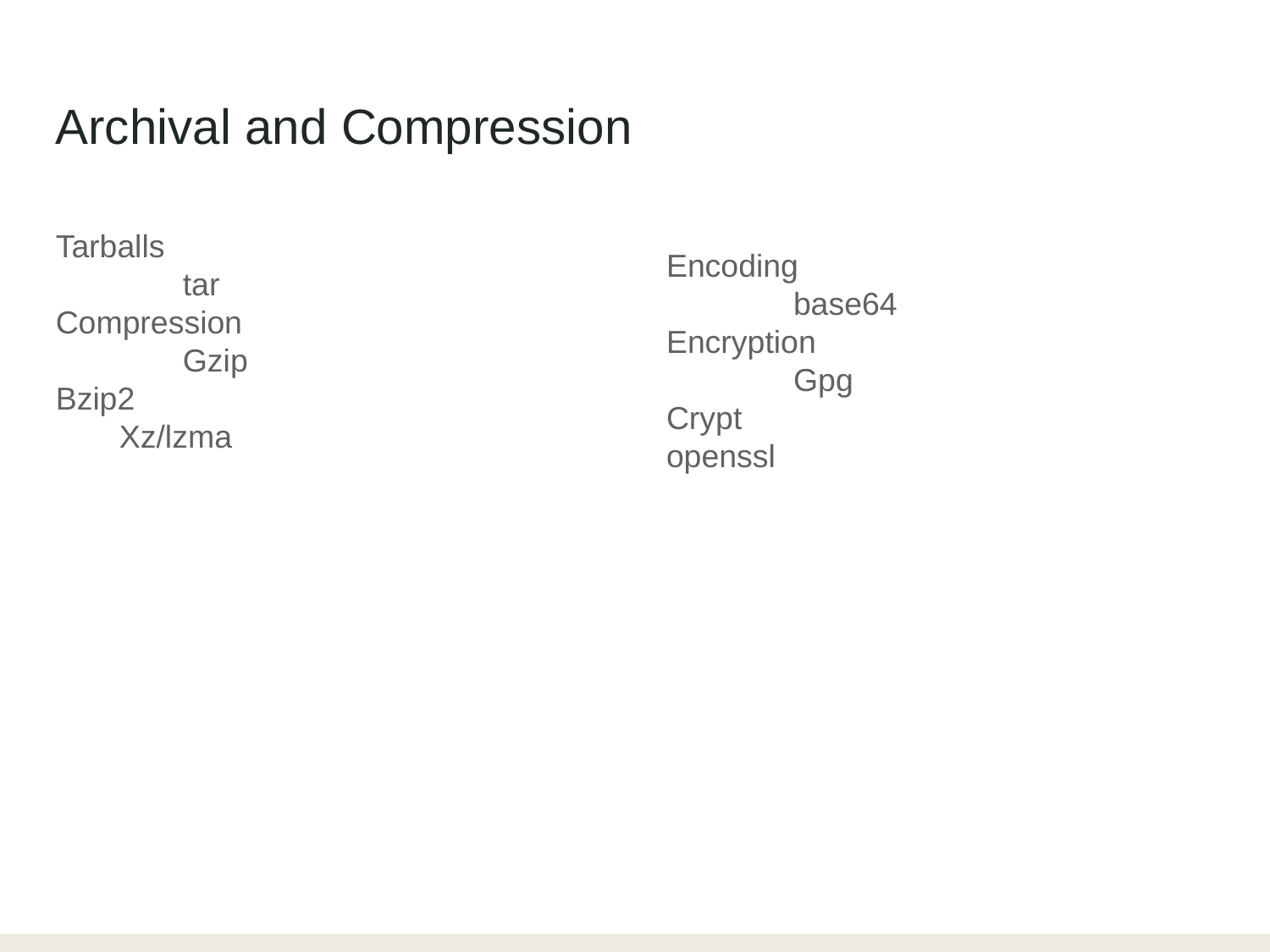

Archival and Compression
Tarballs
	tar
Compression
	Gzip
Bzip2
Xz/lzma
Encoding
	base64
Encryption
	Gpg
Crypt
openssl